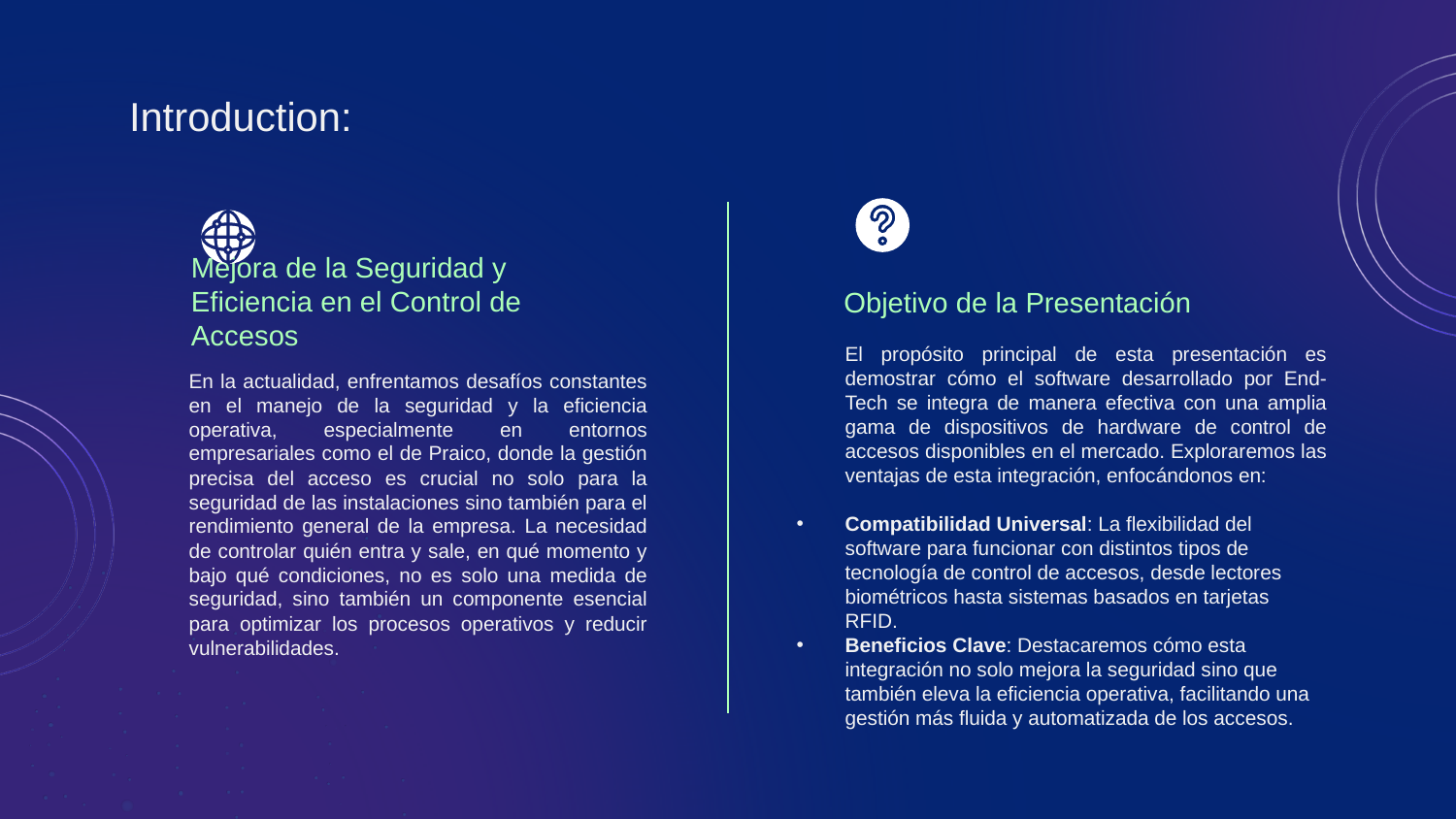

# Introduction:

Objetivo de la Presentación
Mejora de la Seguridad y Eficiencia en el Control de Accesos

	El propósito principal de esta presentación es demostrar cómo el software desarrollado por End-Tech se integra de manera efectiva con una amplia gama de dispositivos de hardware de control de accesos disponibles en el mercado. Exploraremos las ventajas de esta integración, enfocándonos en:

Compatibilidad Universal: La flexibilidad del software para funcionar con distintos tipos de tecnología de control de accesos, desde lectores biométricos hasta sistemas basados en tarjetas RFID.
Beneficios Clave: Destacaremos cómo esta integración no solo mejora la seguridad sino que también eleva la eficiencia operativa, facilitando una gestión más fluida y automatizada de los accesos.

	En la actualidad, enfrentamos desafíos constantes en el manejo de la seguridad y la eficiencia operativa, especialmente en entornos empresariales como el de Praico, donde la gestión precisa del acceso es crucial no solo para la seguridad de las instalaciones sino también para el rendimiento general de la empresa. La necesidad de controlar quién entra y sale, en qué momento y bajo qué condiciones, no es solo una medida de seguridad, sino también un componente esencial para optimizar los procesos operativos y reducir vulnerabilidades.